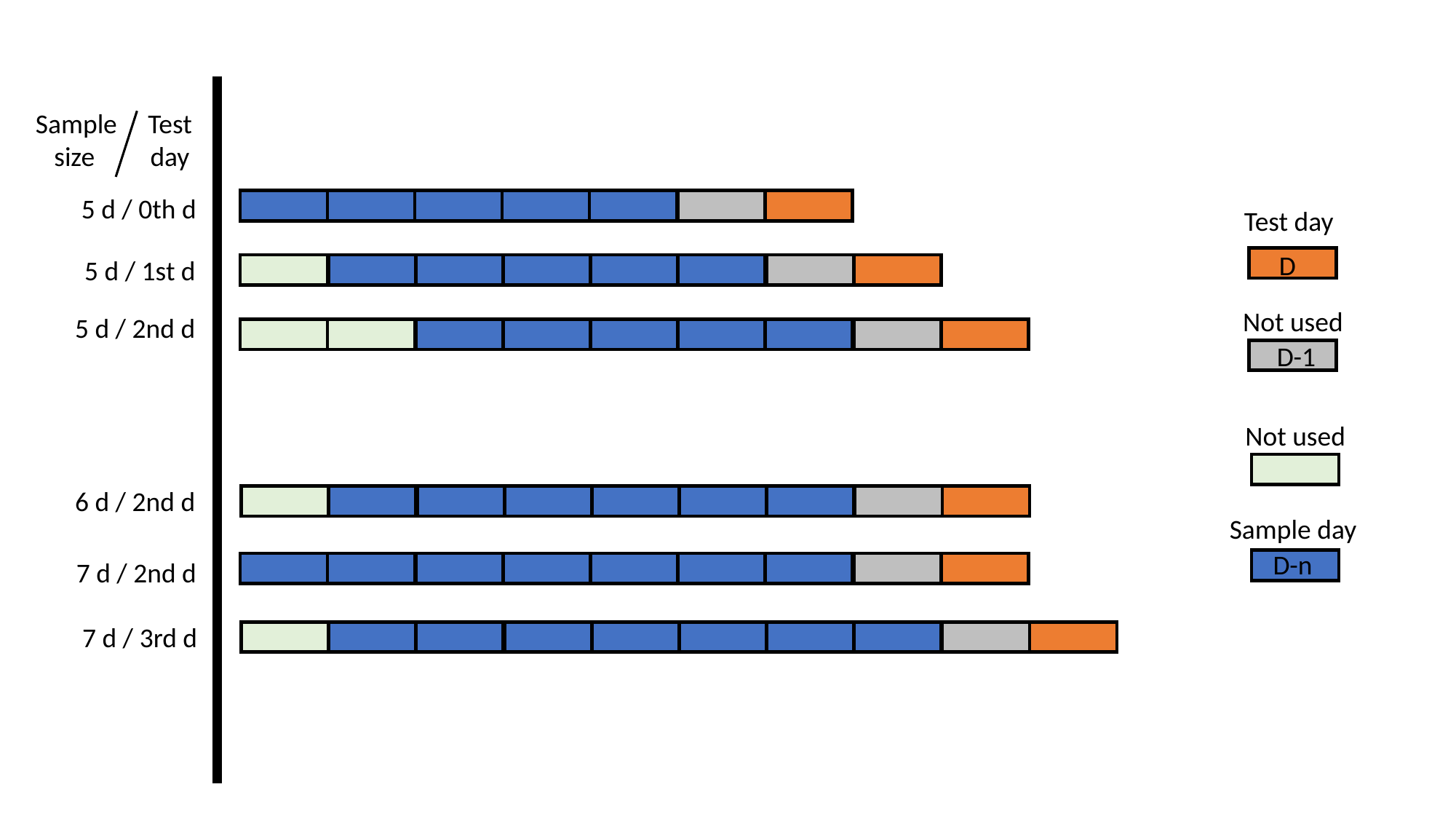

Sample     Test
   size         day
5 d / 0th d

Test day
D
5 d / 1st d

Not used
5 d / 2nd d

D-1

Not used

6 d / 2nd d

Sample day
D-n
7 d / 2nd d

7 d / 3rd d